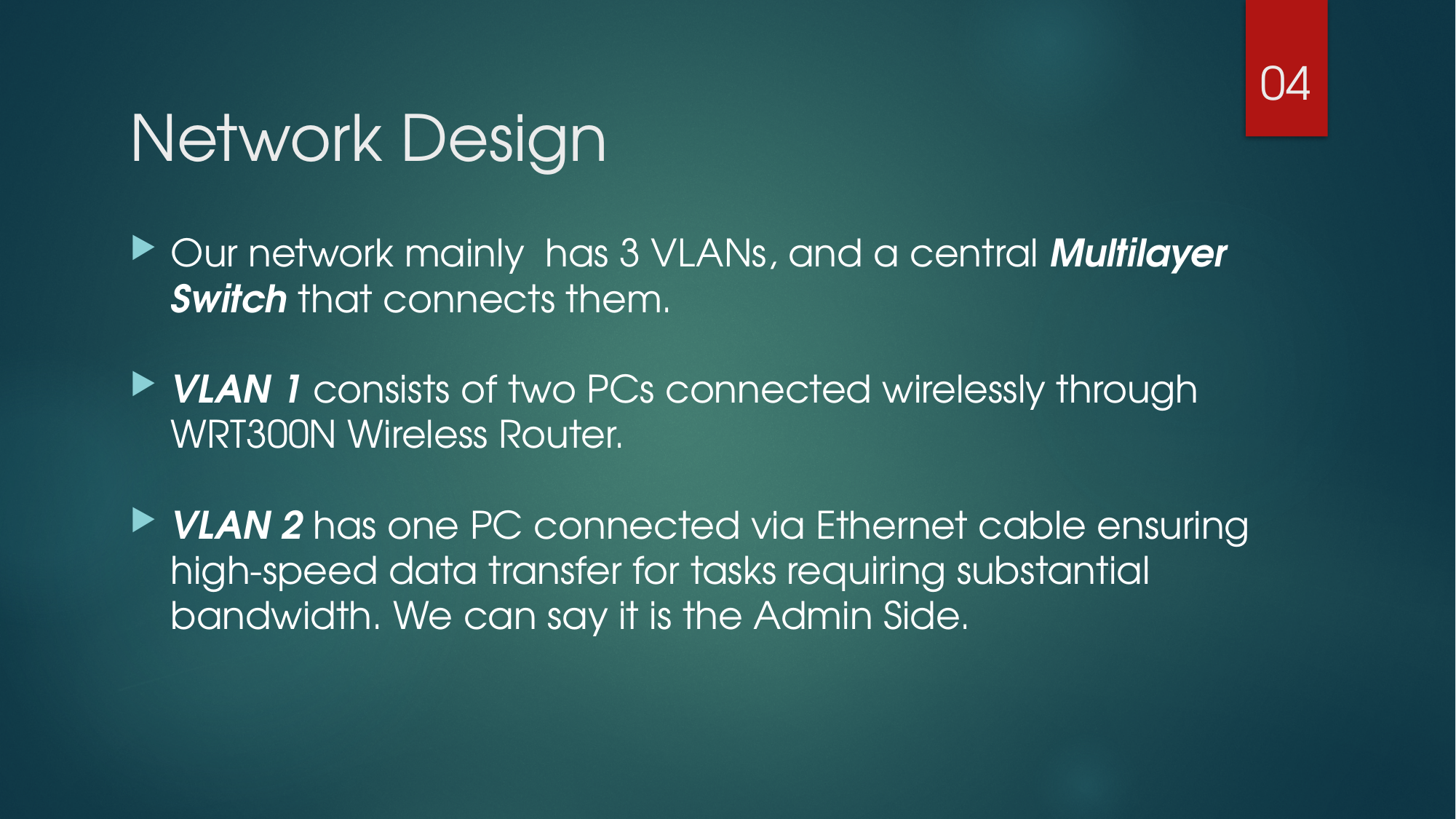

04
# Network Design
Our network mainly  has 3 VLANs, and a central Multilayer Switch that connects them.

VLAN 1 consists of two PCs connected wirelessly through WRT300N Wireless Router.

VLAN 2 has one PC connected via Ethernet cable ensuring high-speed data transfer for tasks requiring substantial bandwidth. We can say it is the Admin Side.